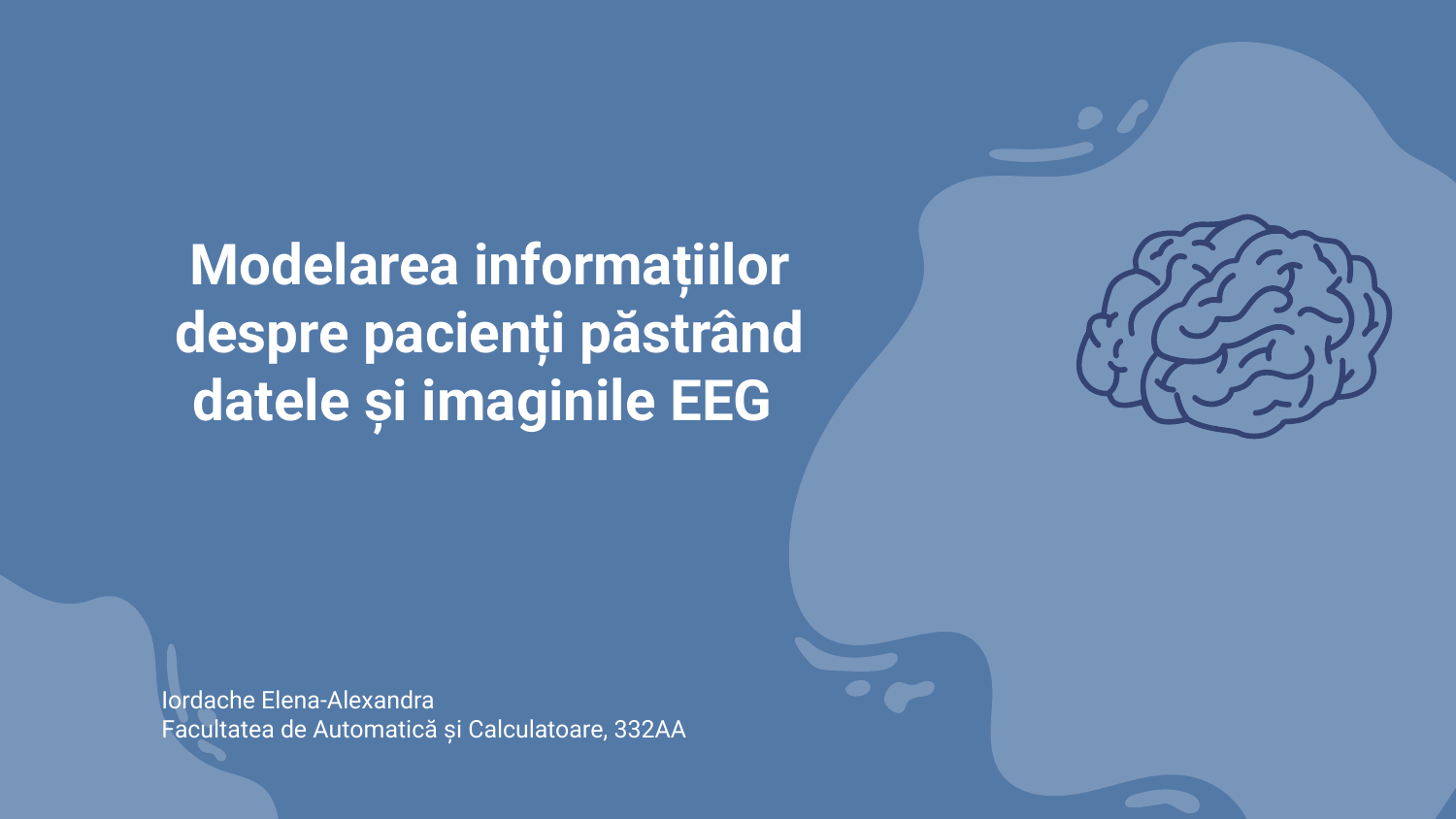

# Modelarea informațiilor despre pacienți păstrând datele și imaginile EEG

Iordache Elena-Alexandra
Facultatea de Automatică și Calculatoare, 332AA